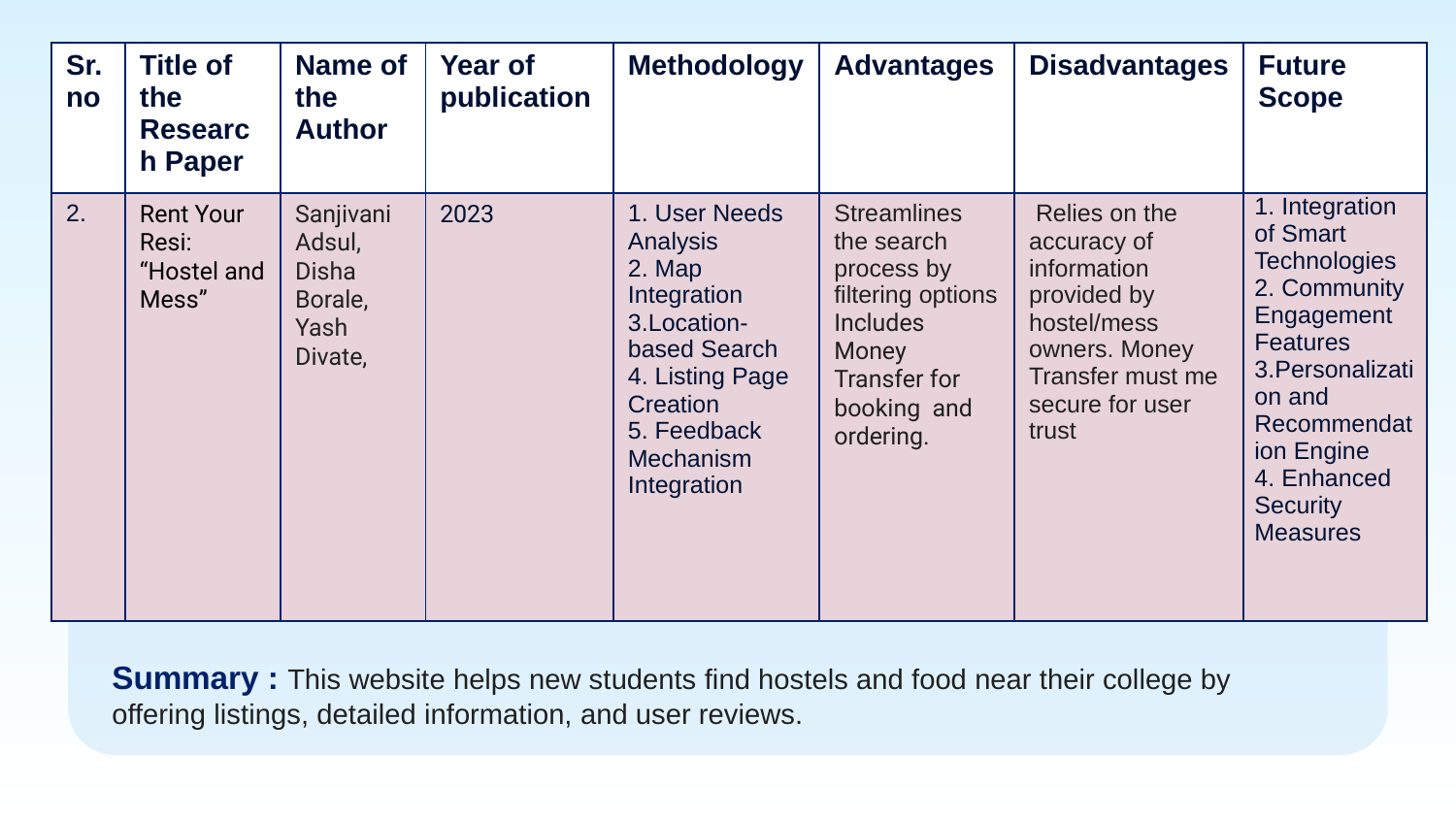

| Sr.no | Title of the Research Paper | Name of the Author | Year of publication | Methodology | Advantages | Disadvantages | Future Scope |
| --- | --- | --- | --- | --- | --- | --- | --- |
| 2. | Rent Your Resi: “Hostel and Mess” | Sanjivani Adsul, Disha Borale, Yash Divate, | 2023 | 1. User Needs Analysis 2. Map Integration 3.Location-based Search 4. Listing Page Creation 5. Feedback Mechanism Integration | Streamlines the search process by filtering options Includes Money Transfer for booking and ordering. | Relies on the accuracy of information provided by hostel/mess owners. Money Transfer must me secure for user trust | 1. Integration of Smart Technologies 2. Community Engagement Features 3.Personalization and Recommendation Engine 4. Enhanced Security Measures |
Summary : This website helps new students find hostels and food near their college by offering listings, detailed information, and user reviews.